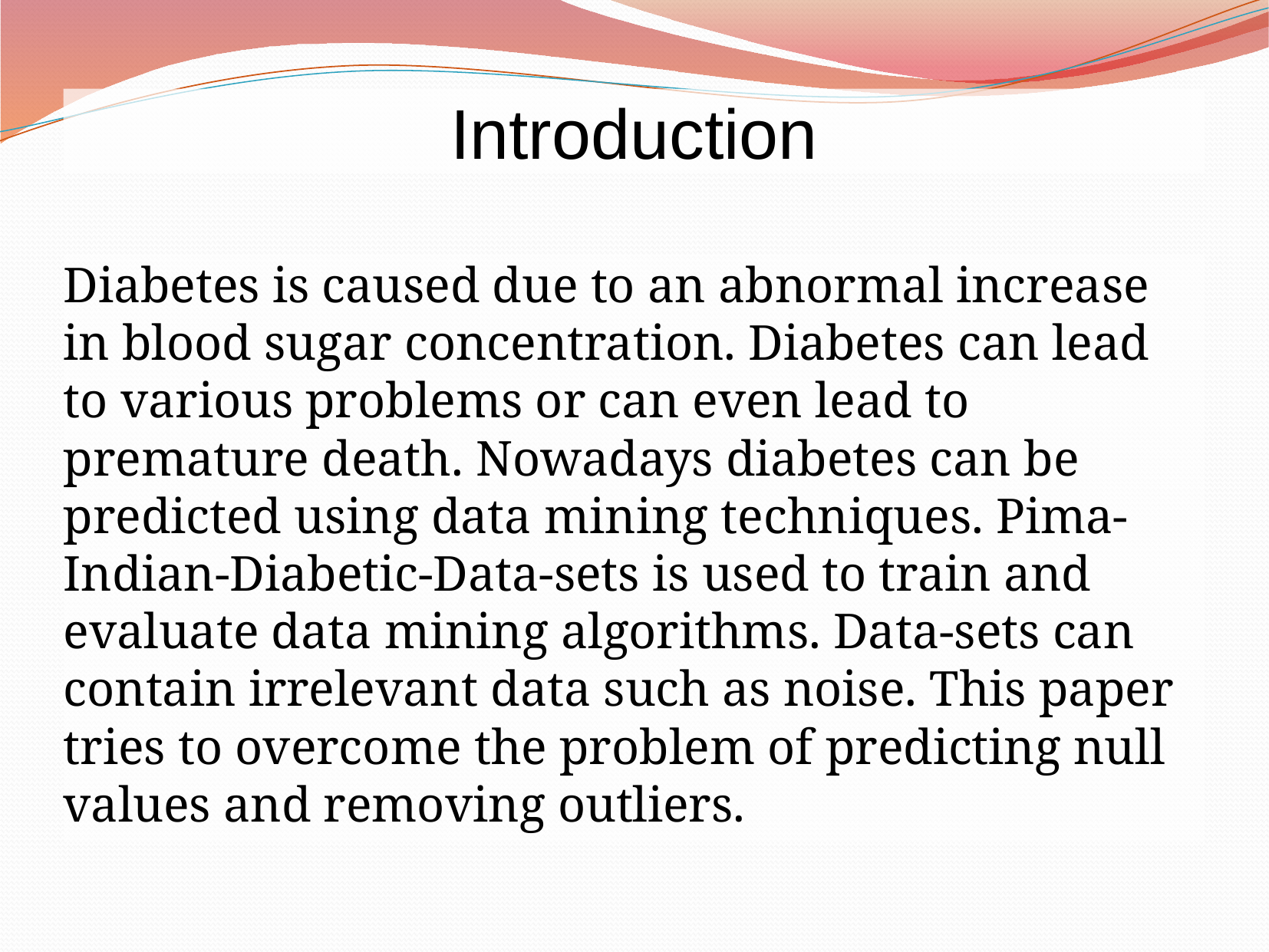

Introduction
Diabetes is caused due to an abnormal increase in blood sugar concentration. Diabetes can lead to various problems or can even lead to premature death. Nowadays diabetes can be predicted using data mining techniques. Pima-Indian-Diabetic-Data-sets is used to train and evaluate data mining algorithms. Data-sets can contain irrelevant data such as noise. This paper tries to overcome the problem of predicting null values and removing outliers.